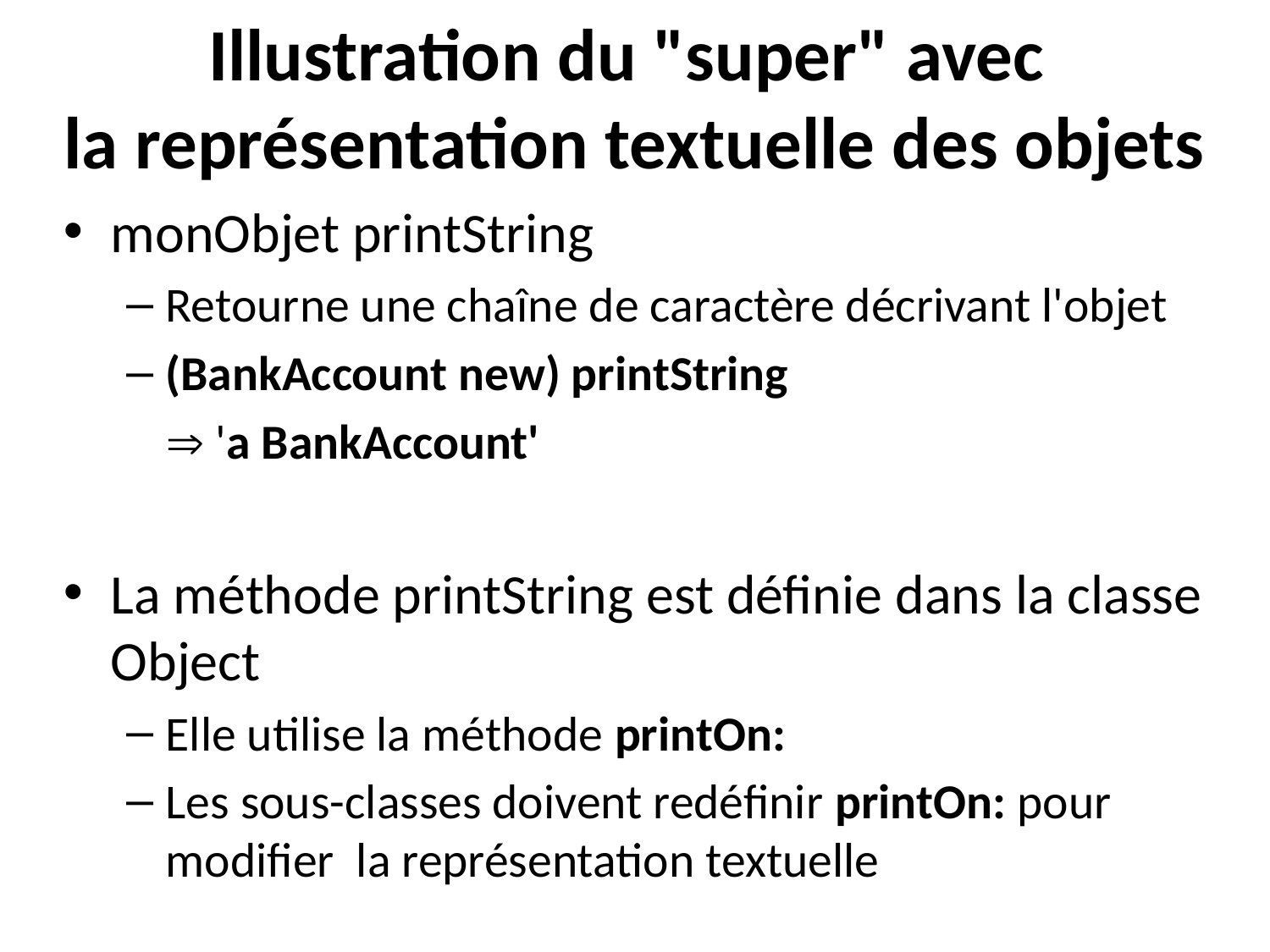

# Illustration du "super" avec la représentation textuelle des objets
monObjet printString
Retourne une chaîne de caractère décrivant l'objet
(BankAccount new) printString
											⇒ 'a BankAccount'

La méthode printString est définie dans la classe Object
Elle utilise la méthode printOn:
Les sous-classes doivent redéfinir printOn: pour modifier  la représentation textuelle